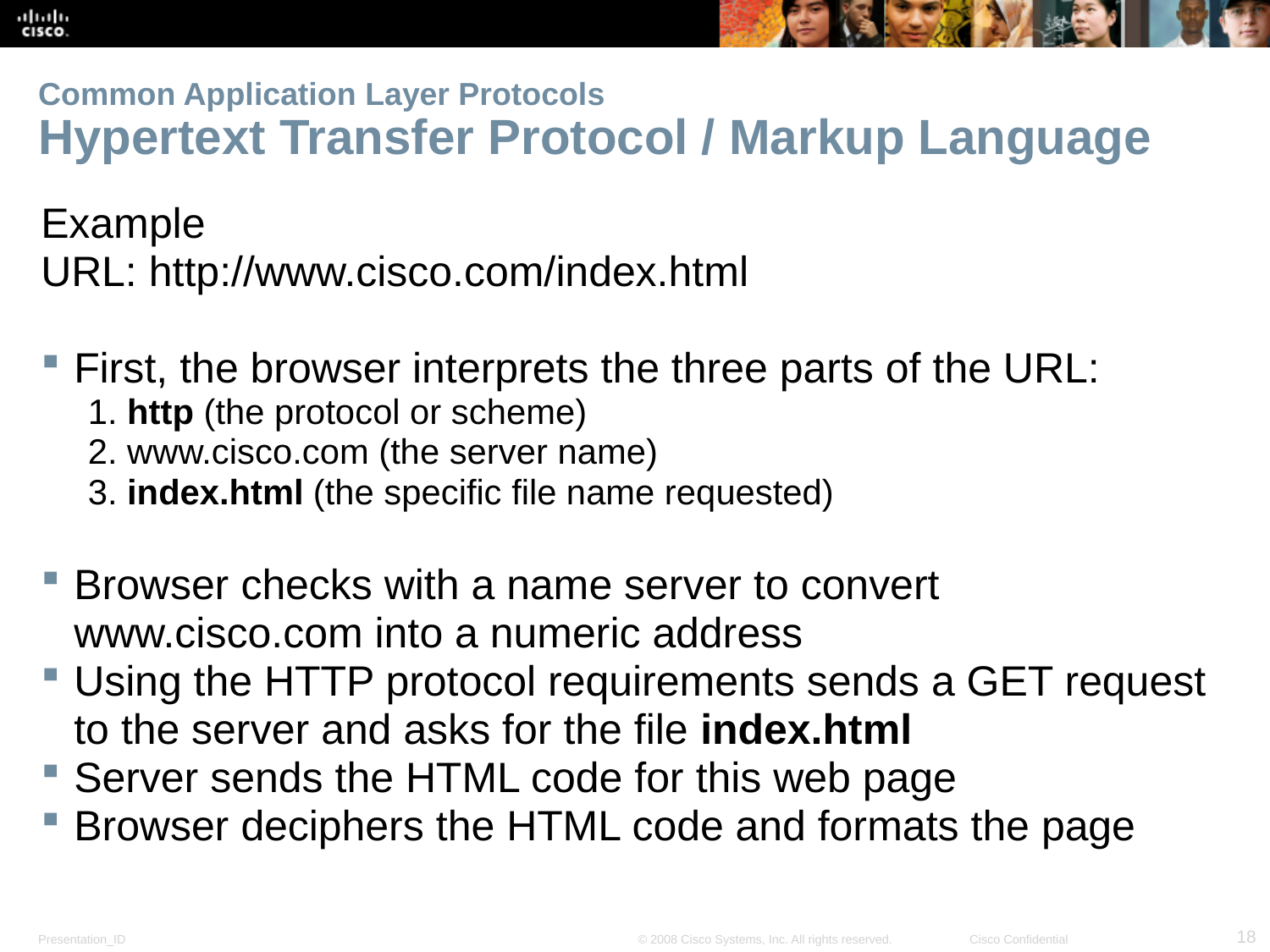

# Common Application Layer Protocols Hypertext Transfer Protocol / Markup Language
Example
URL: http://www.cisco.com/index.html

First, the browser interprets the three parts of the URL:
1. http (the protocol or scheme)
2. www.cisco.com (the server name)
3. index.html (the specific file name requested)

Browser checks with a name server to convert www.cisco.com into a numeric address
Using the HTTP protocol requirements sends a GET request to the server and asks for the file index.html
Server sends the HTML code for this web page
Browser deciphers the HTML code and formats the page